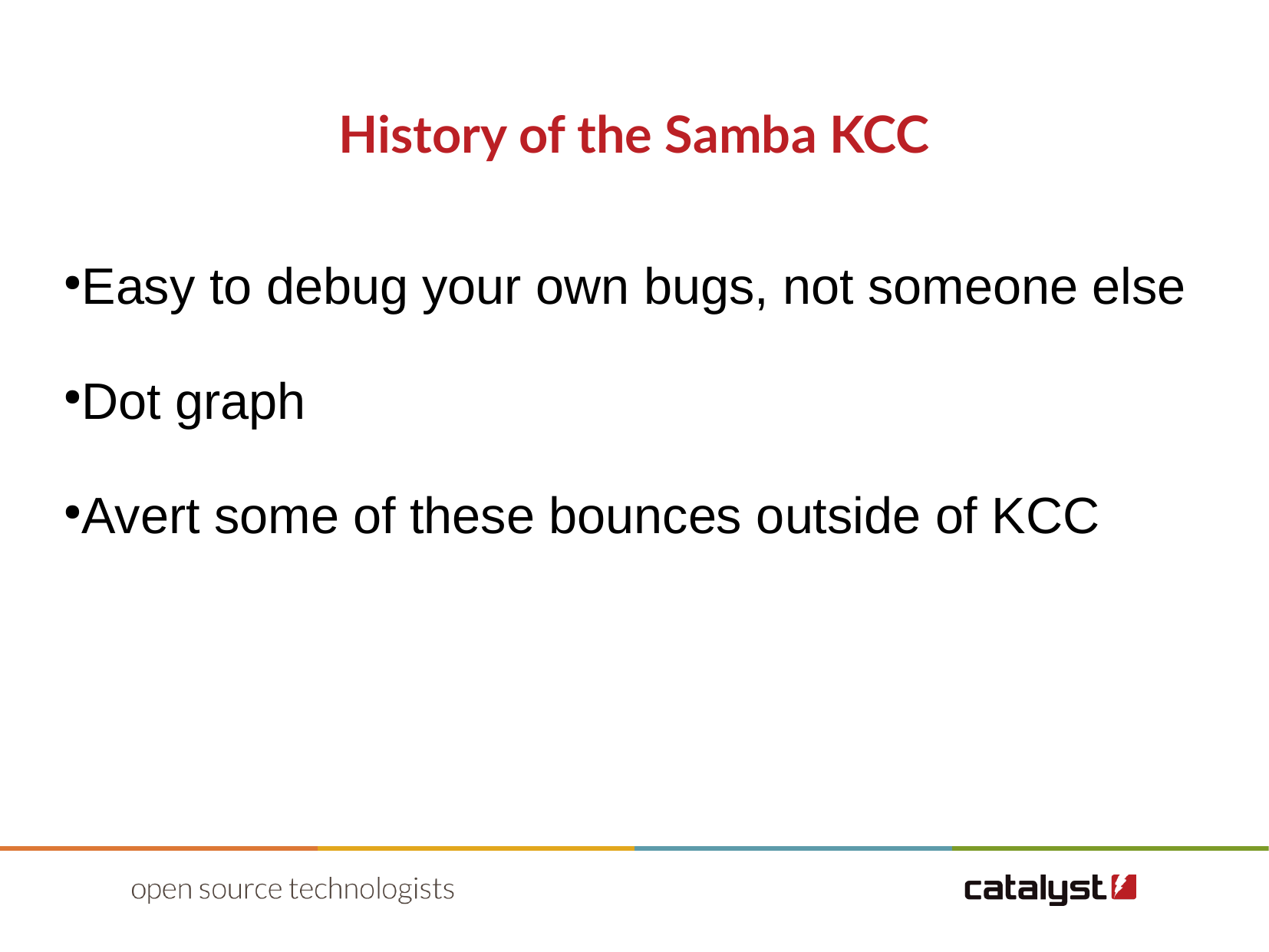

History of the Samba KCC
Easy to debug your own bugs, not someone else
Dot graph
Avert some of these bounces outside of KCC